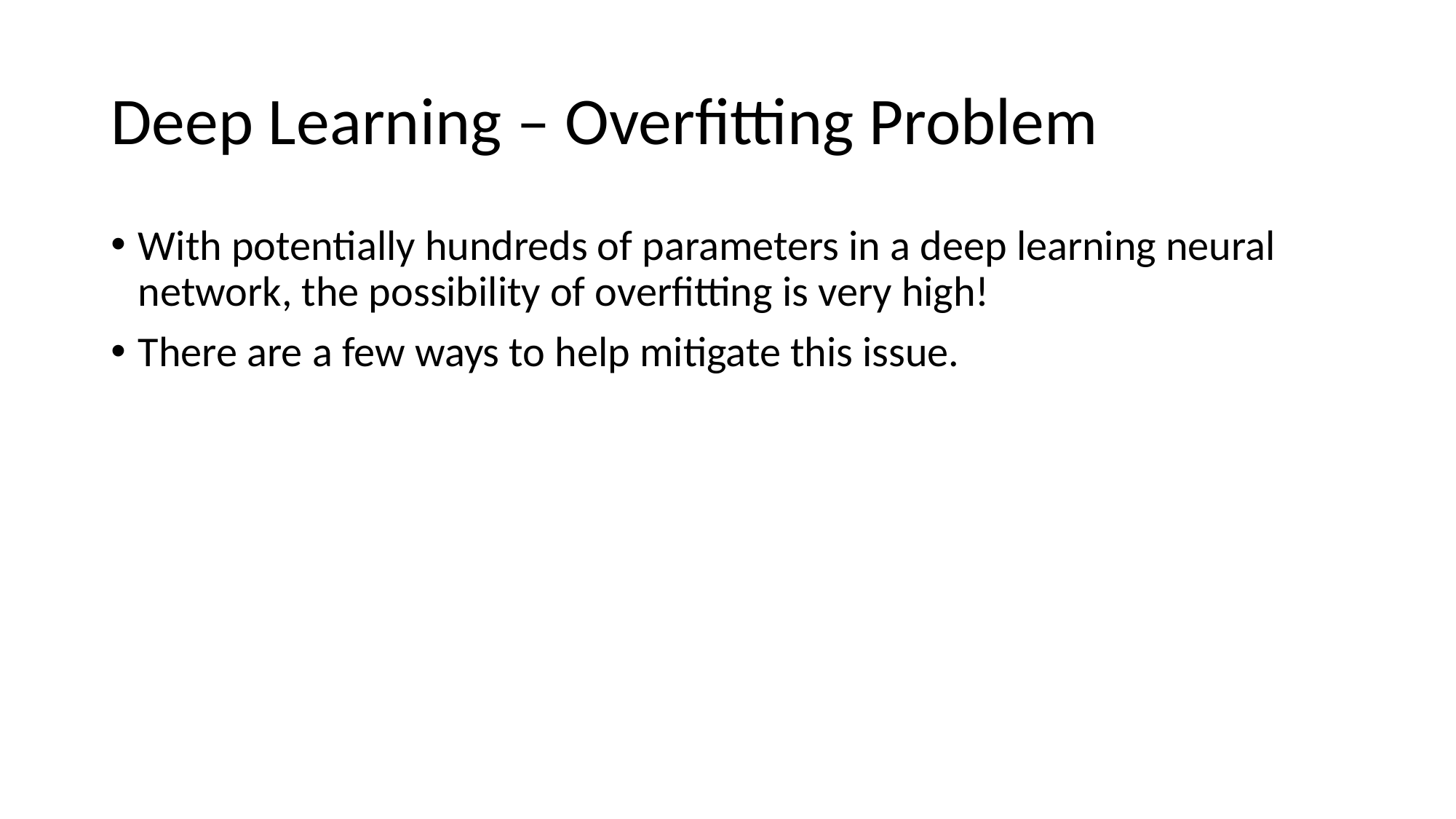

# Deep Learning – Overfitting Problem
With potentially hundreds of parameters in a deep learning neural network, the possibility of overfitting is very high!
There are a few ways to help mitigate this issue.